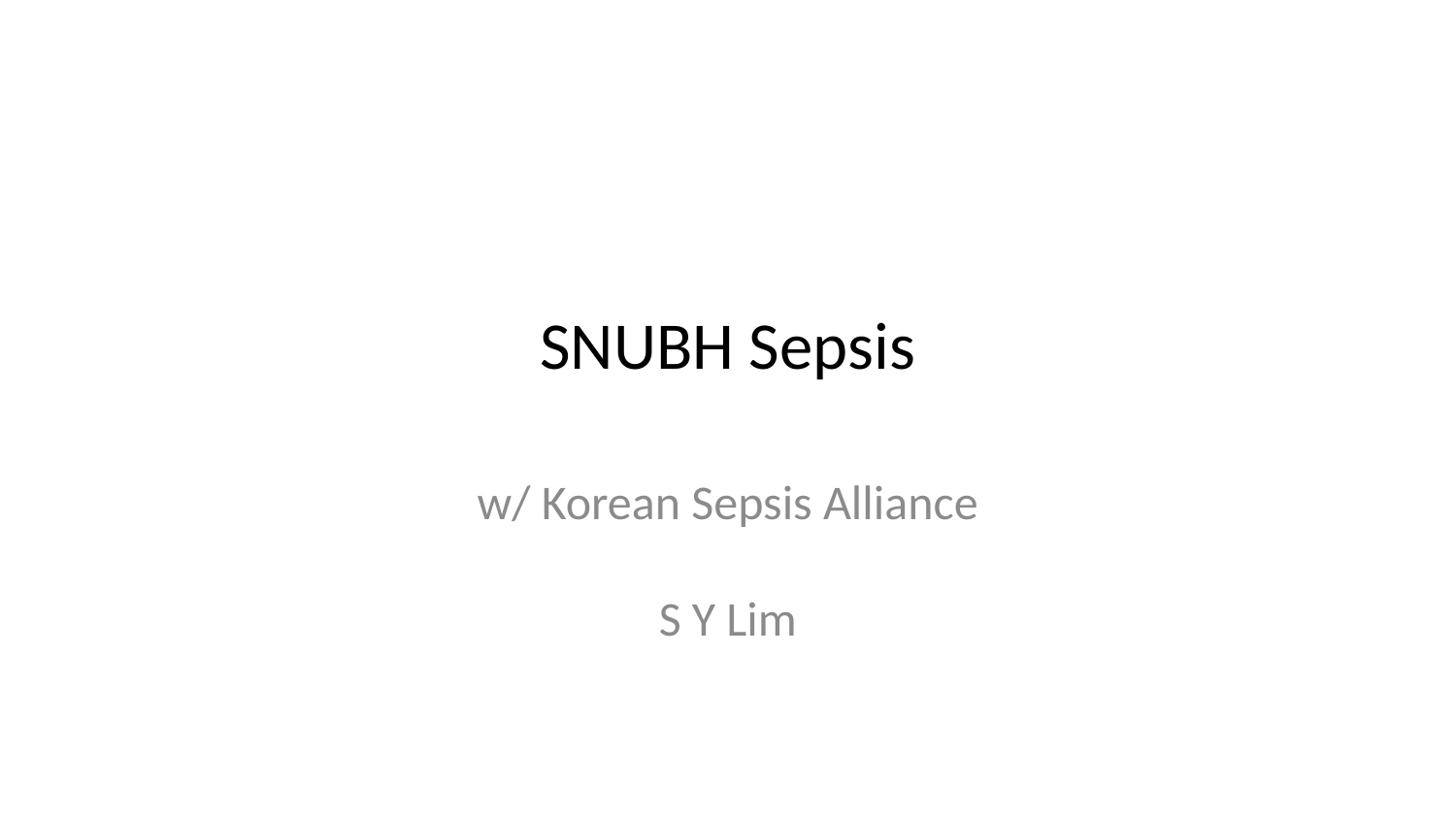

# SNUBH Sepsis
w/ Korean Sepsis Alliance
S Y Lim